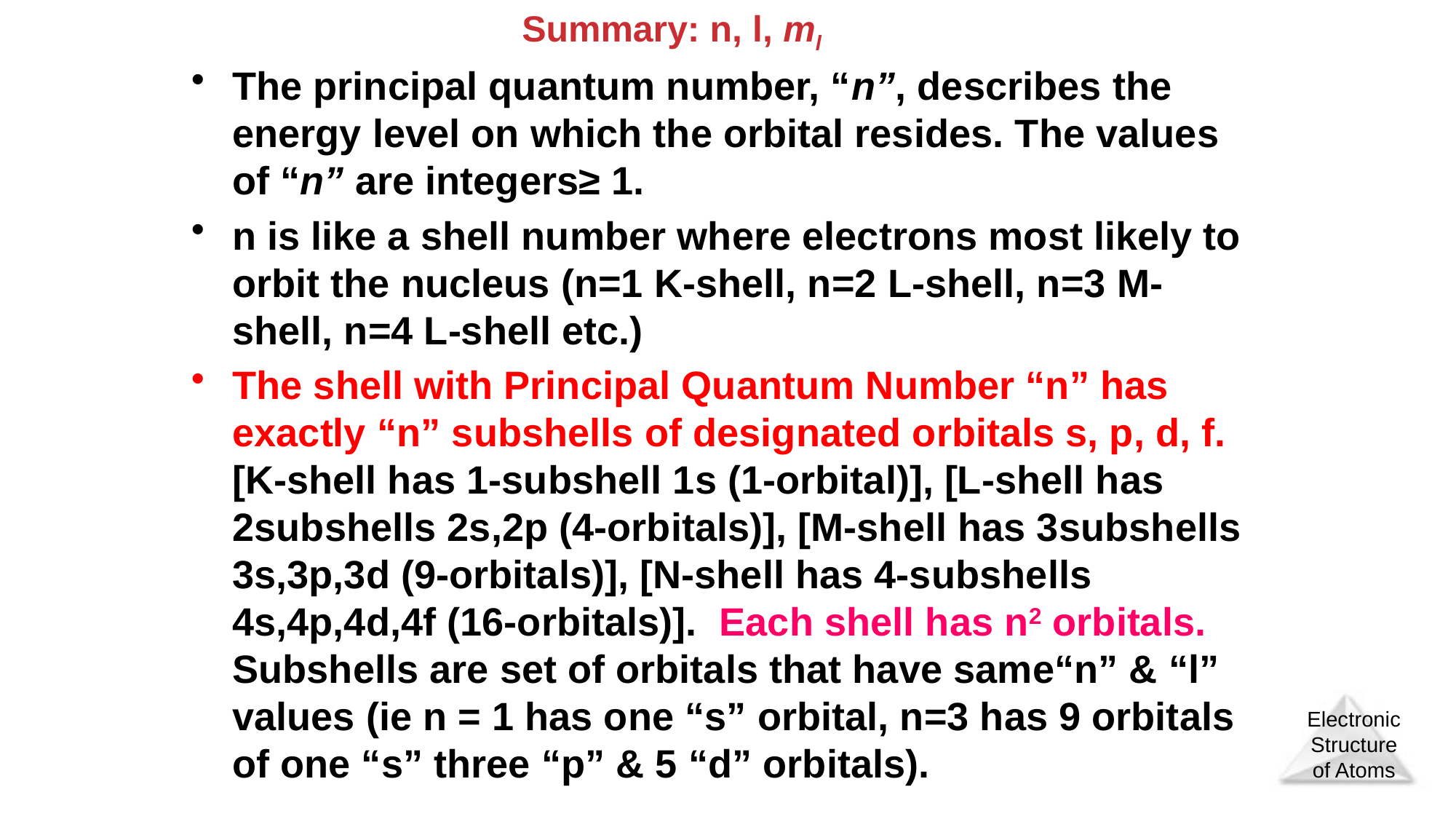

Summary: n, l, ml
The principal quantum number, “n”, describes the energy level on which the orbital resides. The values of “n” are integers≥ 1.
n is like a shell number where electrons most likely to orbit the nucleus (n=1 K-shell, n=2 L-shell, n=3 M-shell, n=4 L-shell etc.)
The shell with Principal Quantum Number “n” has exactly “n” subshells of designated orbitals s, p, d, f. [K-shell has 1-subshell 1s (1-orbital)], [L-shell has 2subshells 2s,2p (4-orbitals)], [M-shell has 3subshells 3s,3p,3d (9-orbitals)], [N-shell has 4-subshells 4s,4p,4d,4f (16-orbitals)].  Each shell has n2 orbitals. Subshells are set of orbitals that have same“n” & “l” values (ie n = 1 has one “s” orbital, n=3 has 9 orbitals of one “s” three “p” & 5 “d” orbitals).